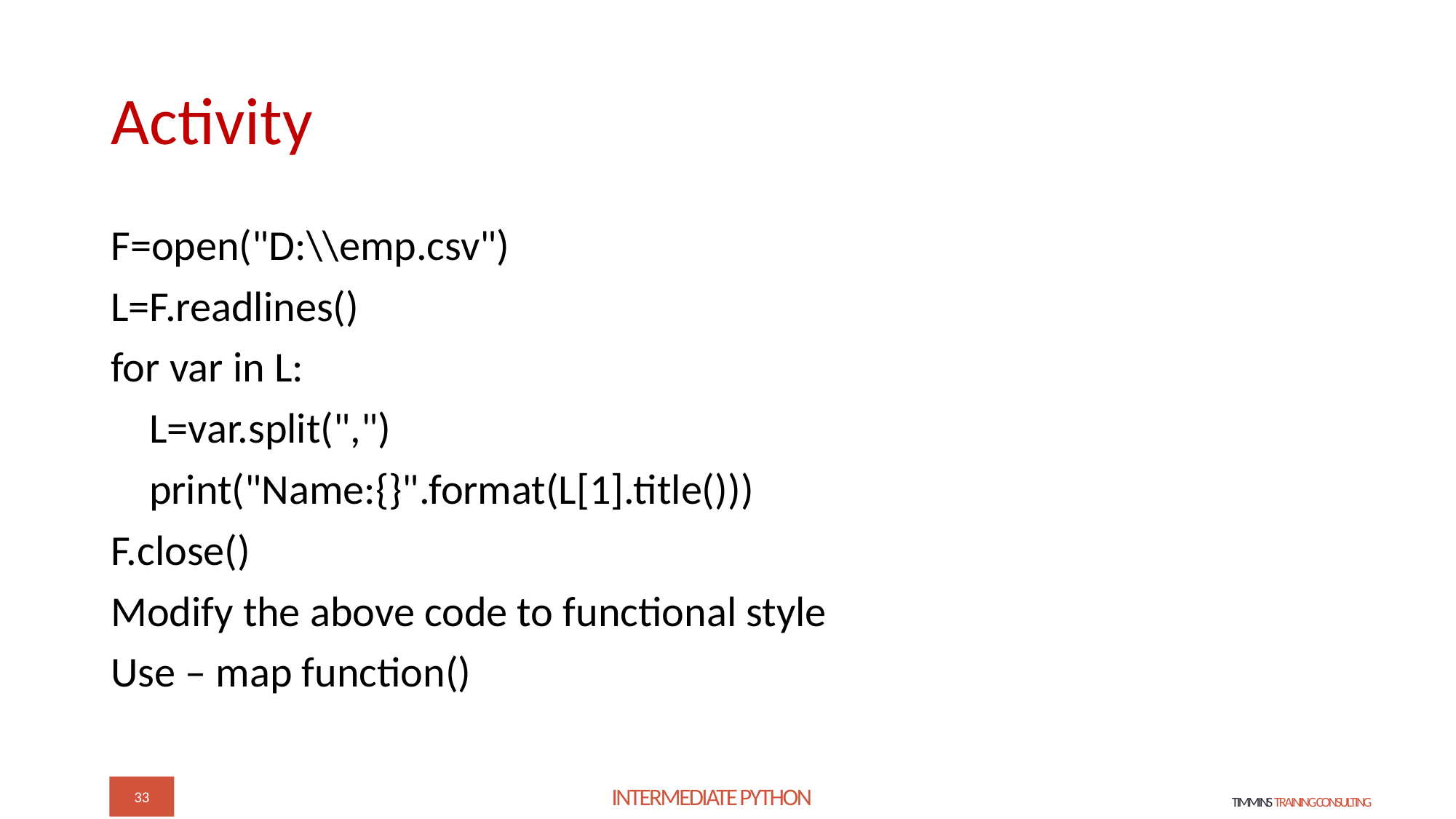

# Activity
F=open("D:\\emp.csv")
L=F.readlines()
for var in L:
    L=var.split(",")
    print("Name:{}".format(L[1].title()))
F.close()
Modify the above code to functional style
Use – map function()